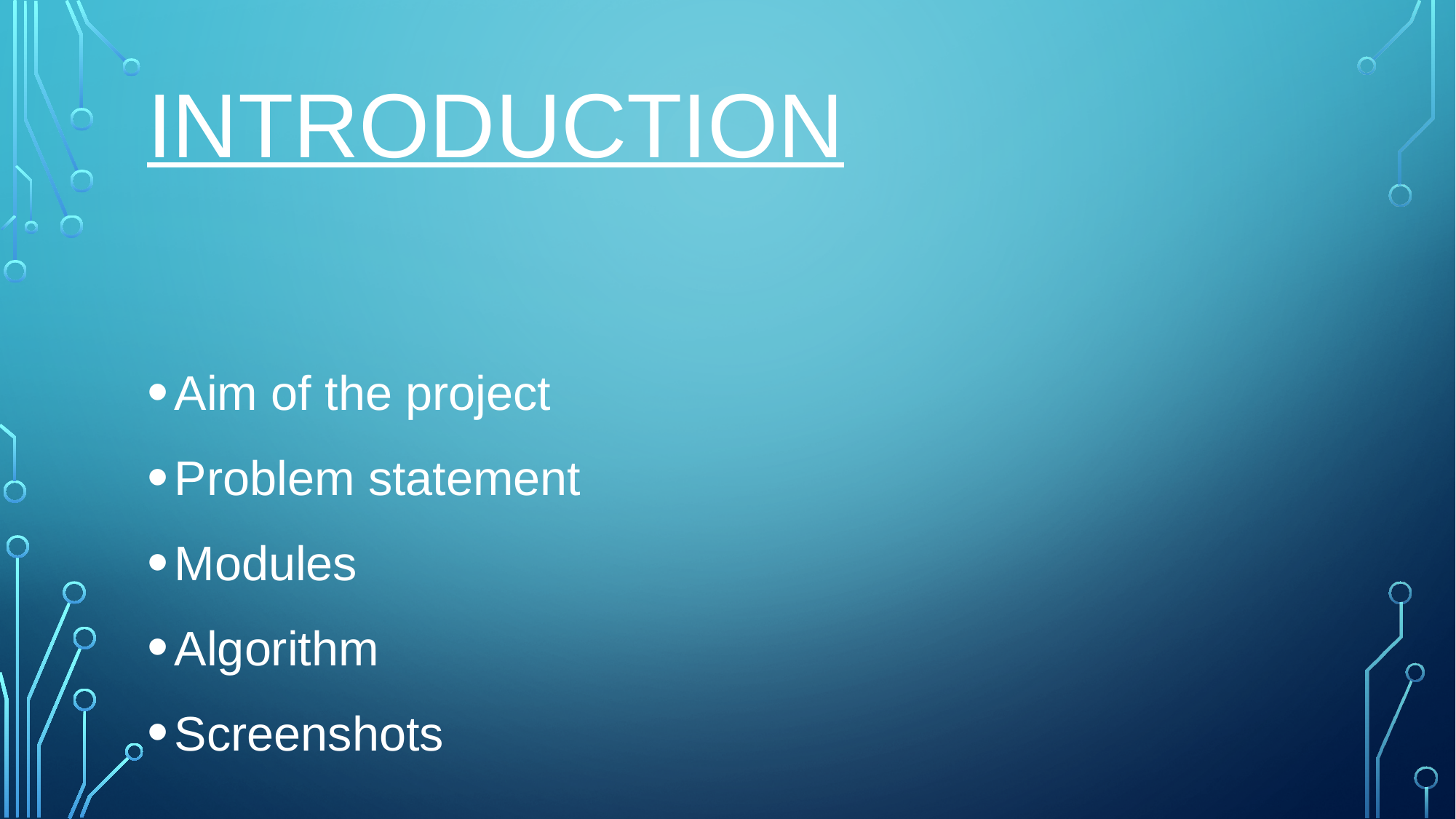

# introduction
Aim of the project
Problem statement
Modules
Algorithm
Screenshots